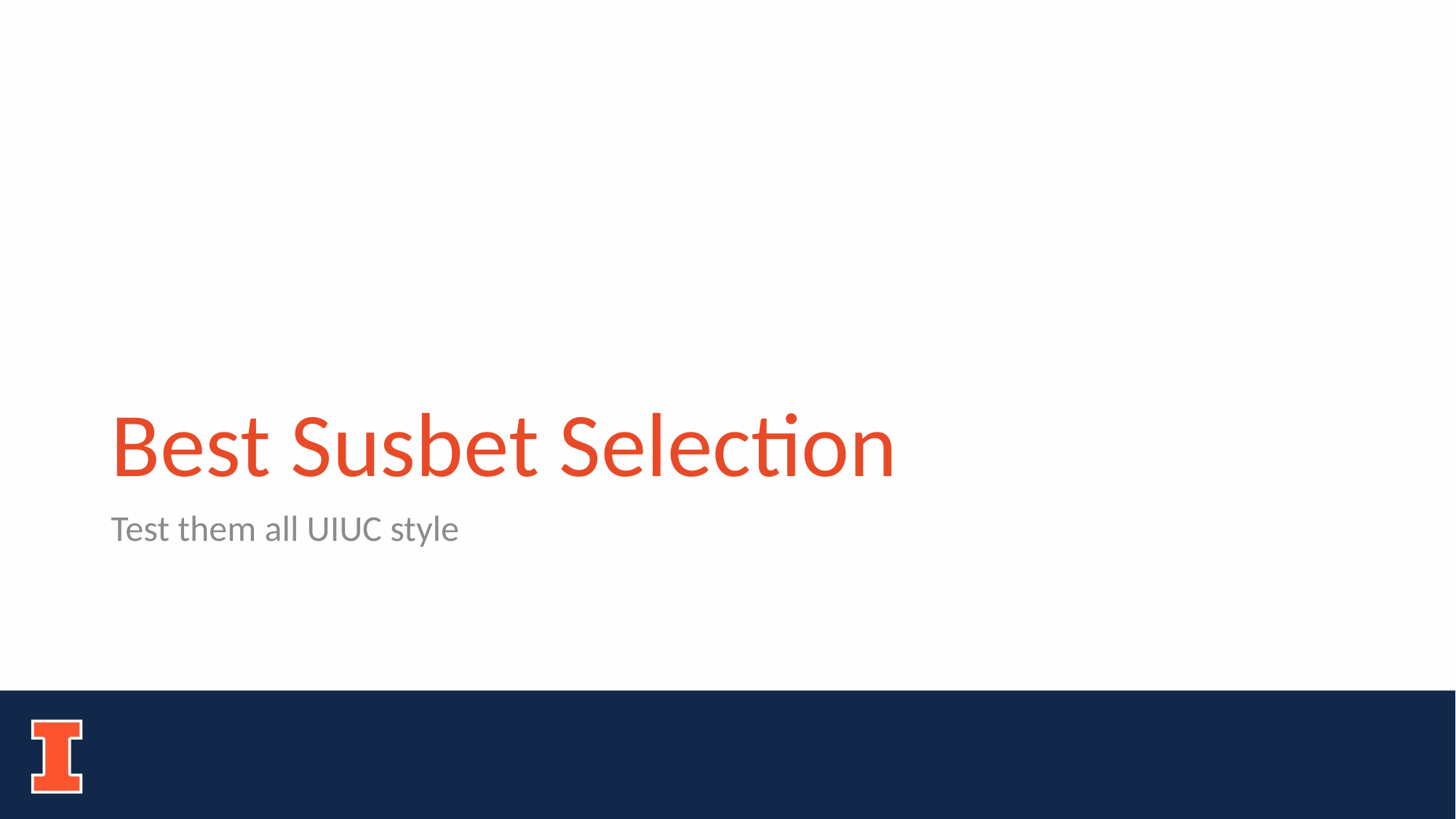

# Best Susbet Selection
Test them all UIUC style